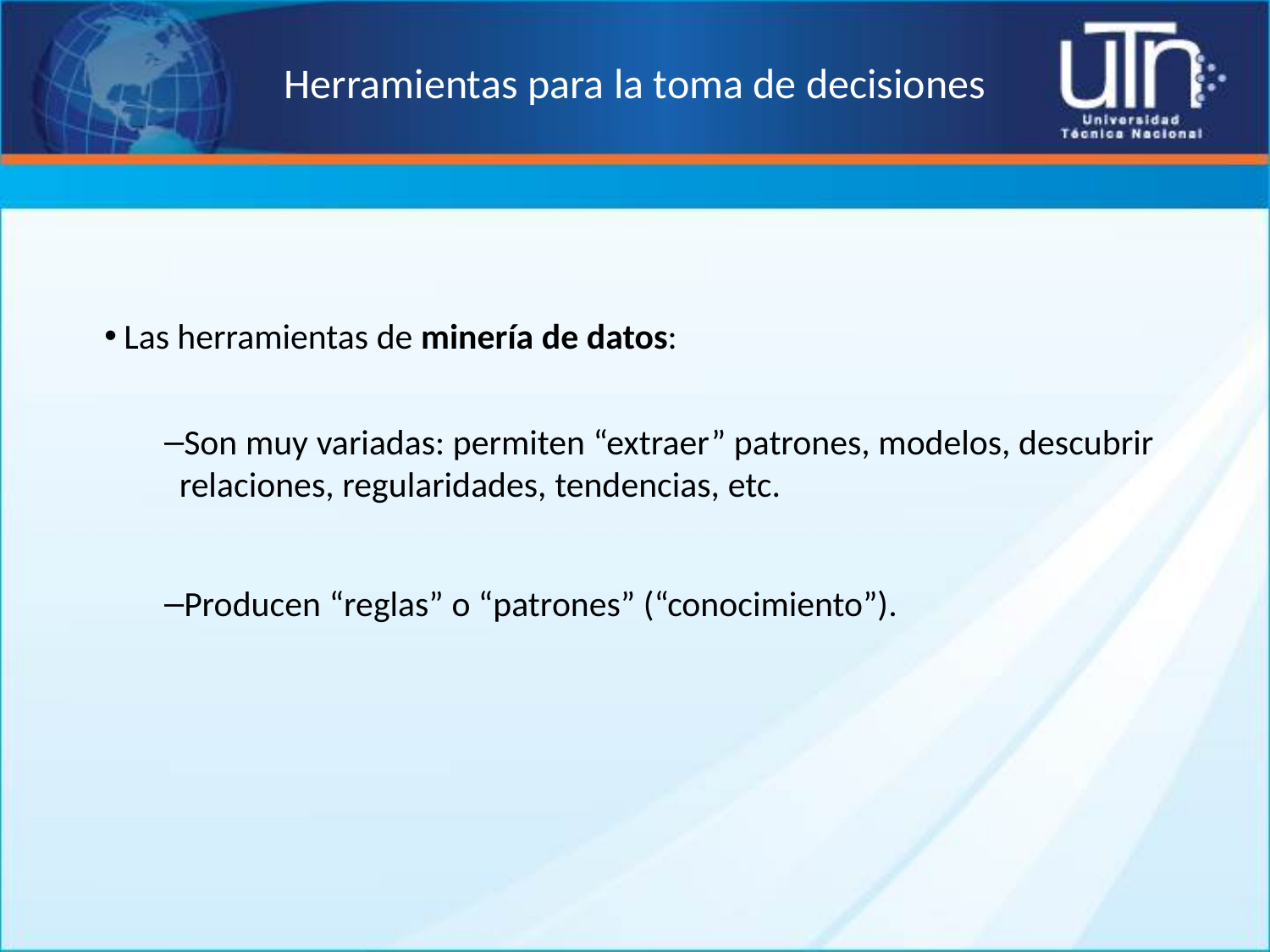

Herramientas para la toma de decisiones

Las herramientas de minería de datos:

Son muy variadas: permiten “extraer” patrones, modelos, descubrir relaciones, regularidades, tendencias, etc.

Producen “reglas” o “patrones” (“conocimiento”).